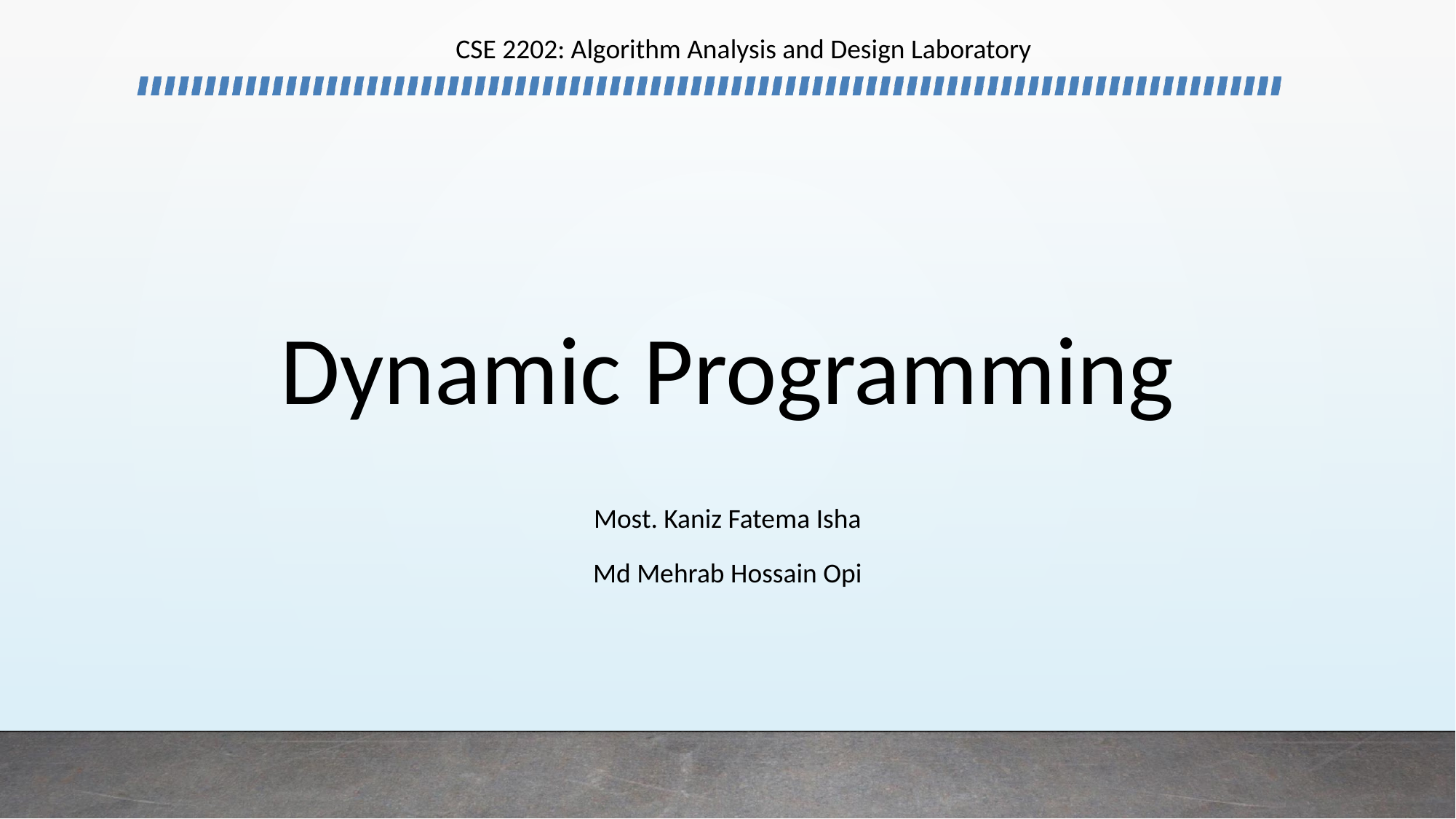

CSE 2202: Algorithm Analysis and Design Laboratory
# Dynamic Programming
Most. Kaniz Fatema Isha
Md Mehrab Hossain Opi